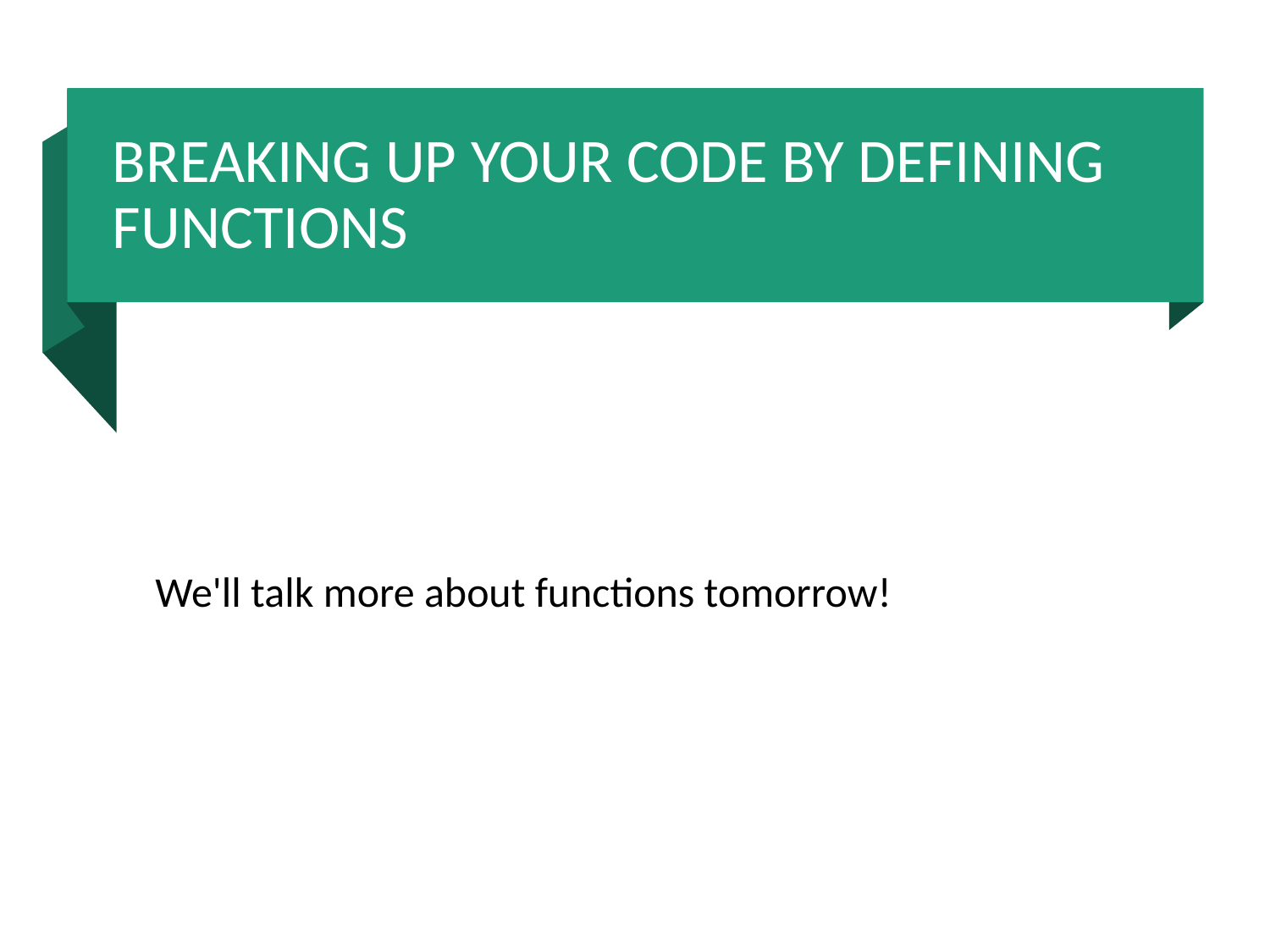

# BREAKING UP YOUR CODE BY DEFINING FUNCTIONS

We'll talk more about functions tomorrow!